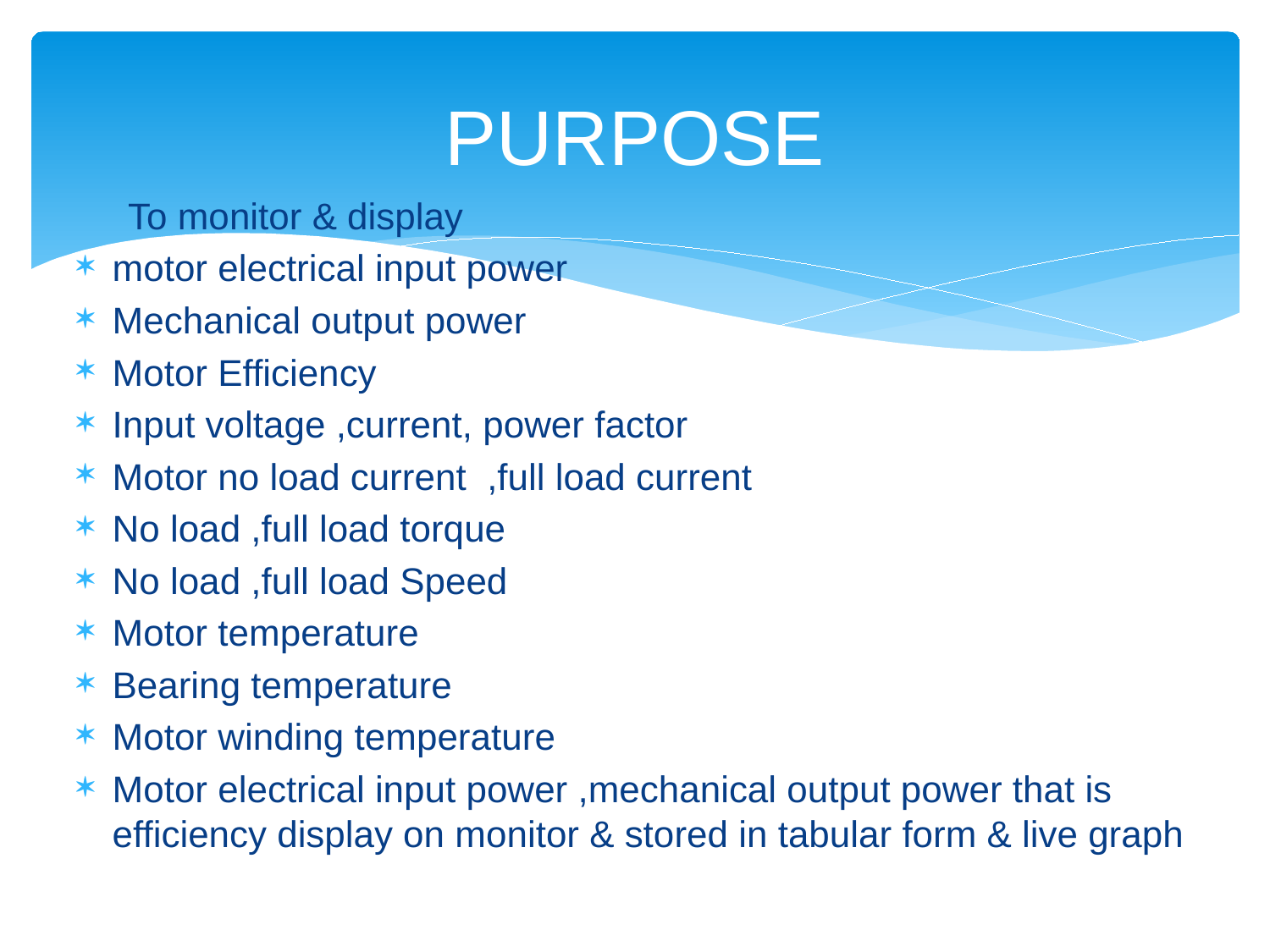

# PURPOSE
     To monitor & display
motor electrical input power
Mechanical output power
Motor Efficiency
Input voltage ,current, power factor
Motor no load current  ,full load current
No load ,full load torque
No load ,full load Speed
Motor temperature
Bearing temperature
Motor winding temperature
Motor electrical input power ,mechanical output power that is efficiency display on monitor & stored in tabular form & live graph